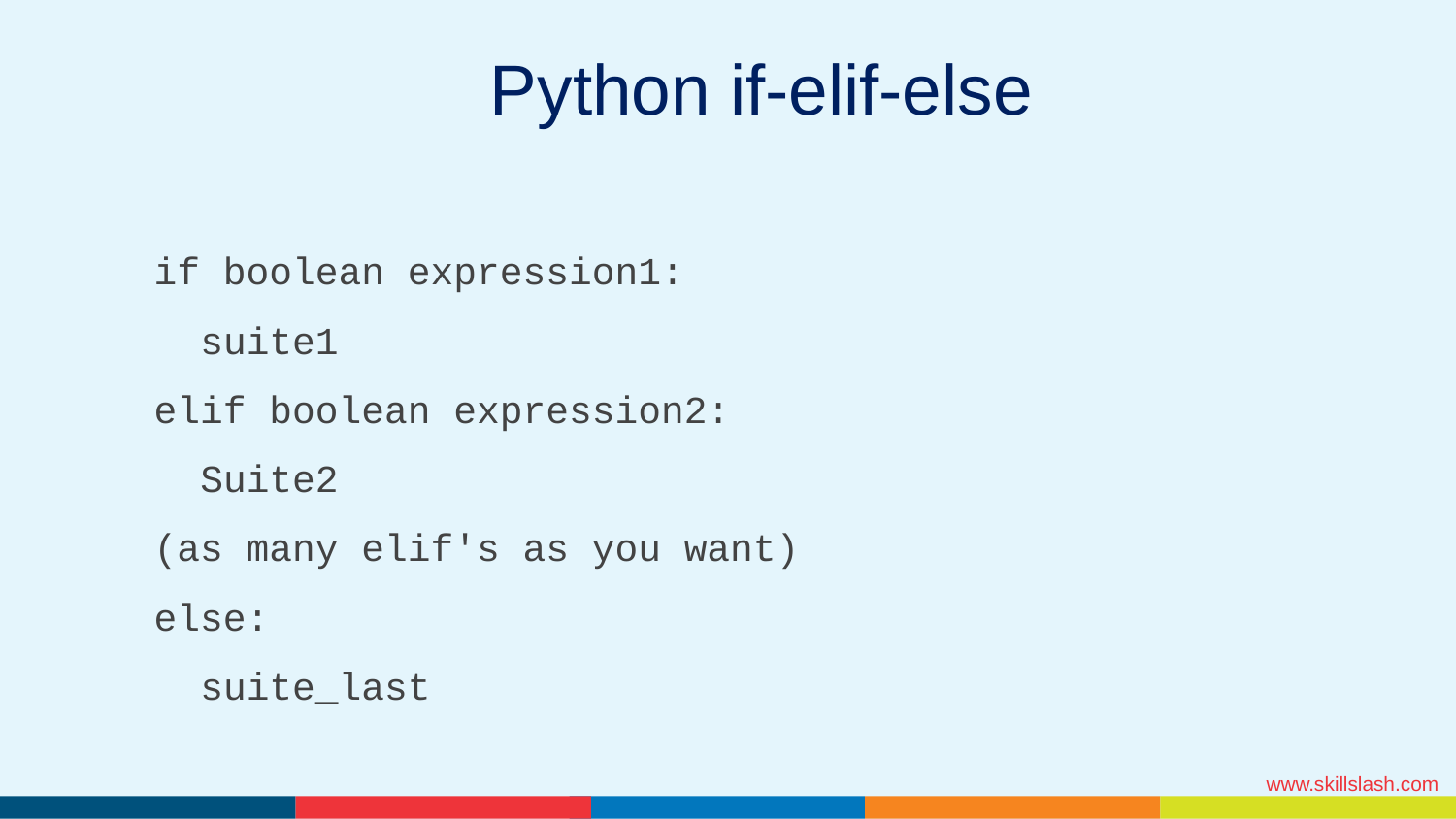

Python if-elif-else
if boolean expression1:
  suite1
elif boolean expression2:
  Suite2
(as many elif's as you want)
else:
  suite_last
www.skillslash.com